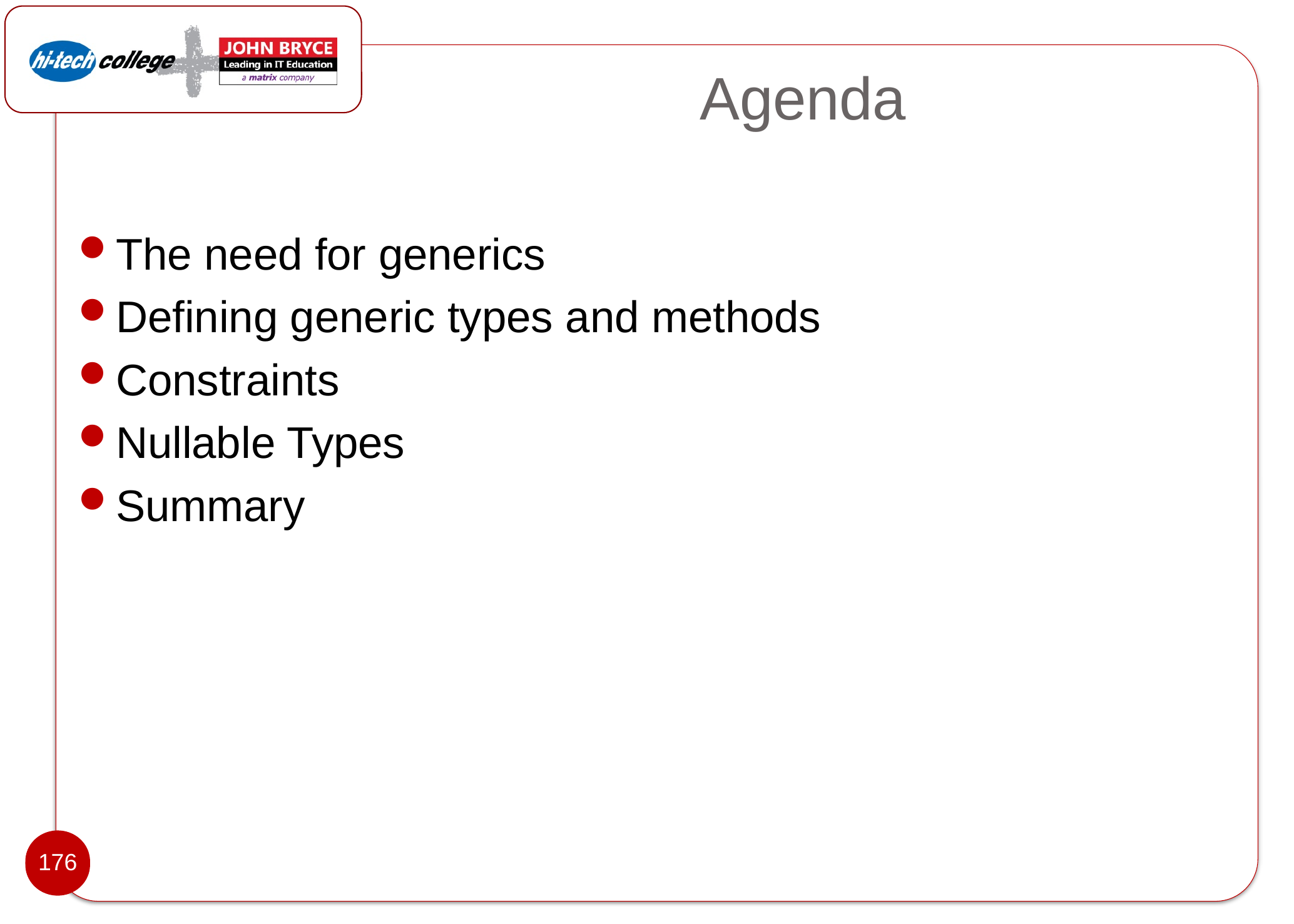

# Agenda
The need for generics
Defining generic types and methods
Constraints
Nullable Types
Summary
176